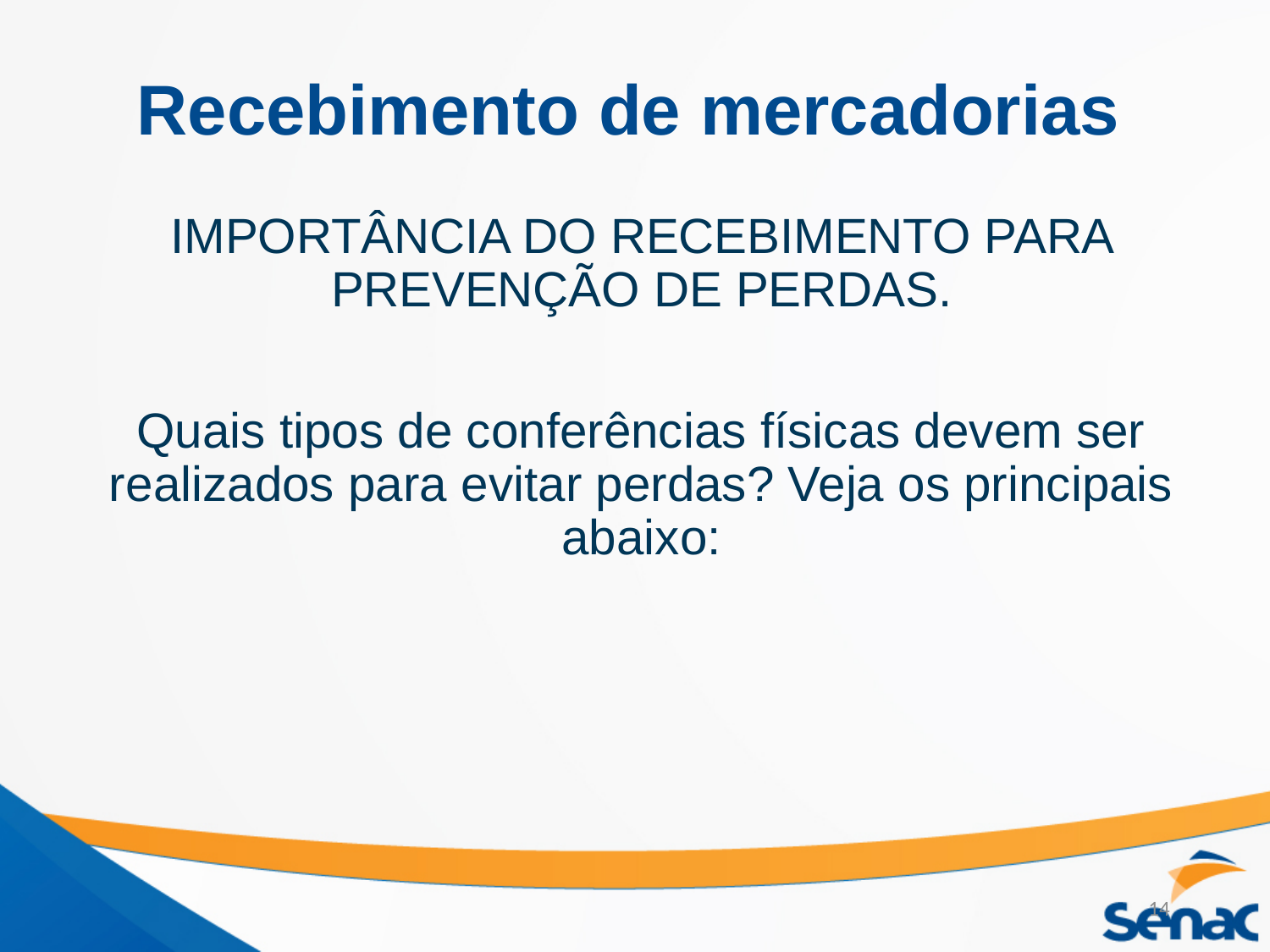

# Recebimento de mercadorias
IMPORTÂNCIA DO RECEBIMENTO PARA PREVENÇÃO DE PERDAS.

Quais tipos de conferências físicas devem ser realizados para evitar perdas? Veja os principais abaixo:
14